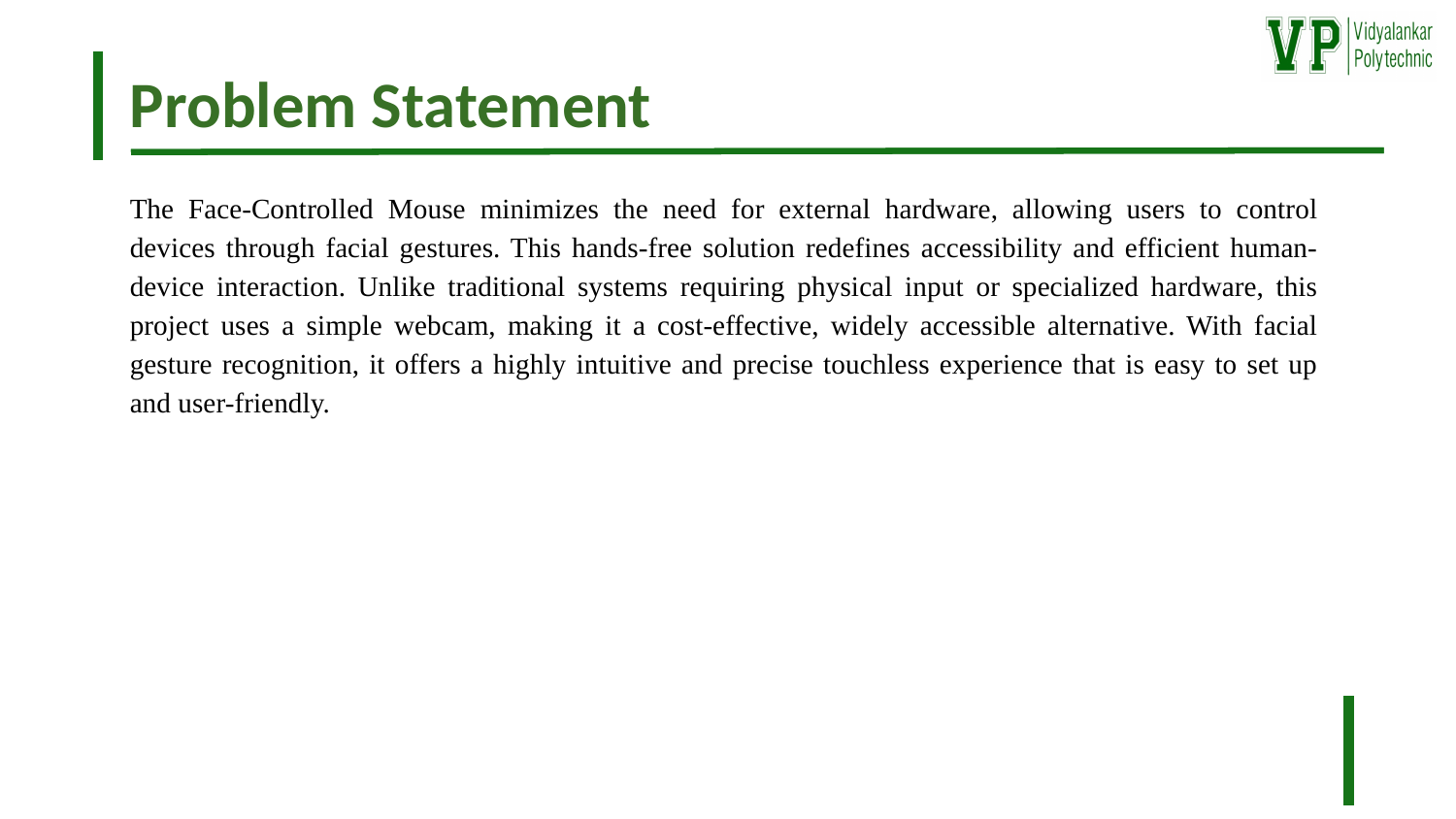

Problem Statement
The Face-Controlled Mouse minimizes the need for external hardware, allowing users to control devices through facial gestures. This hands-free solution redefines accessibility and efficient human-device interaction. Unlike traditional systems requiring physical input or specialized hardware, this project uses a simple webcam, making it a cost-effective, widely accessible alternative. With facial gesture recognition, it offers a highly intuitive and precise touchless experience that is easy to set up and user-friendly.